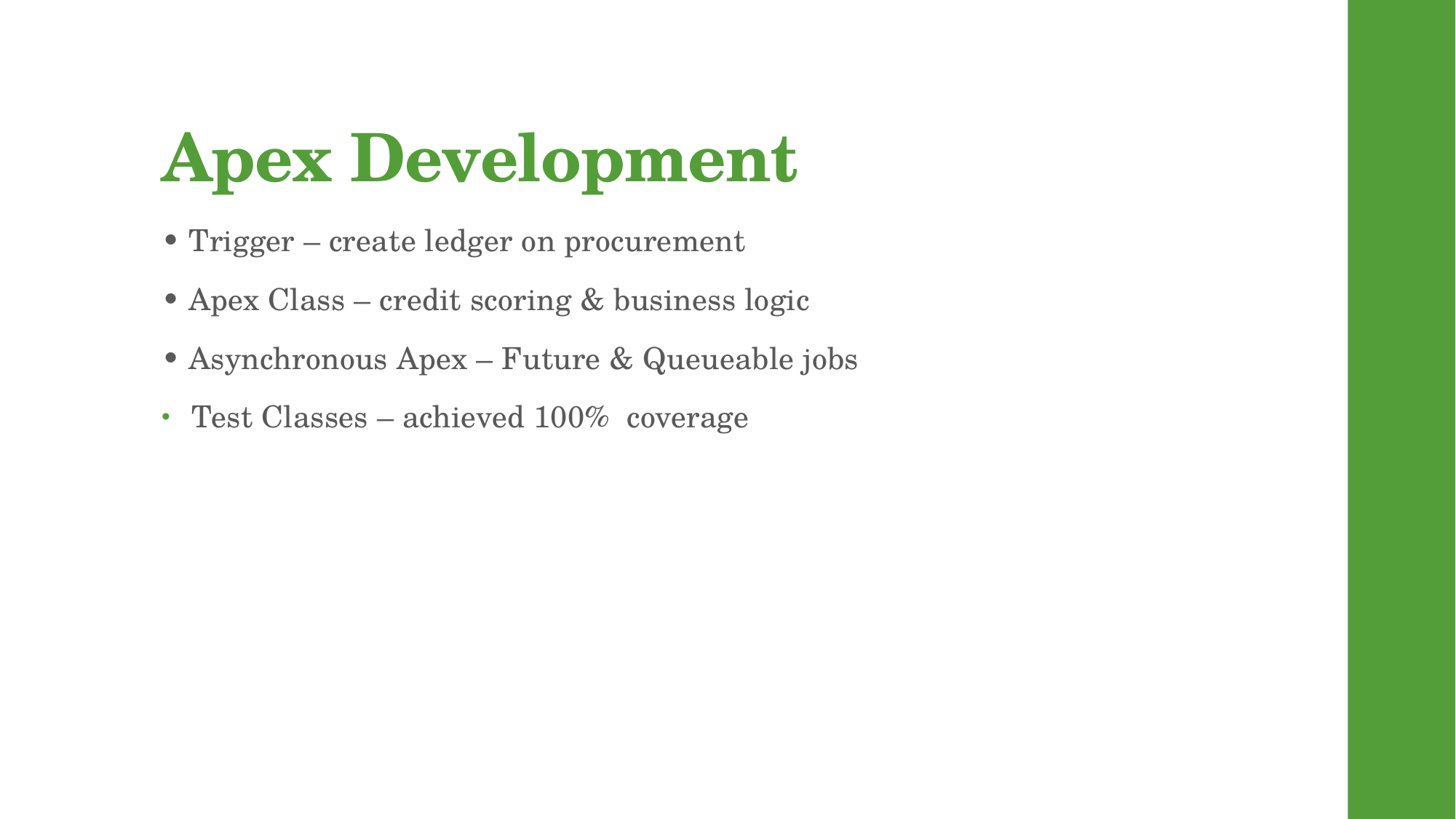

# Apex Development
• Trigger – create ledger on procurement
• Apex Class – credit scoring & business logic
• Asynchronous Apex – Future & Queueable jobs
 Test Classes – achieved 100%  coverage